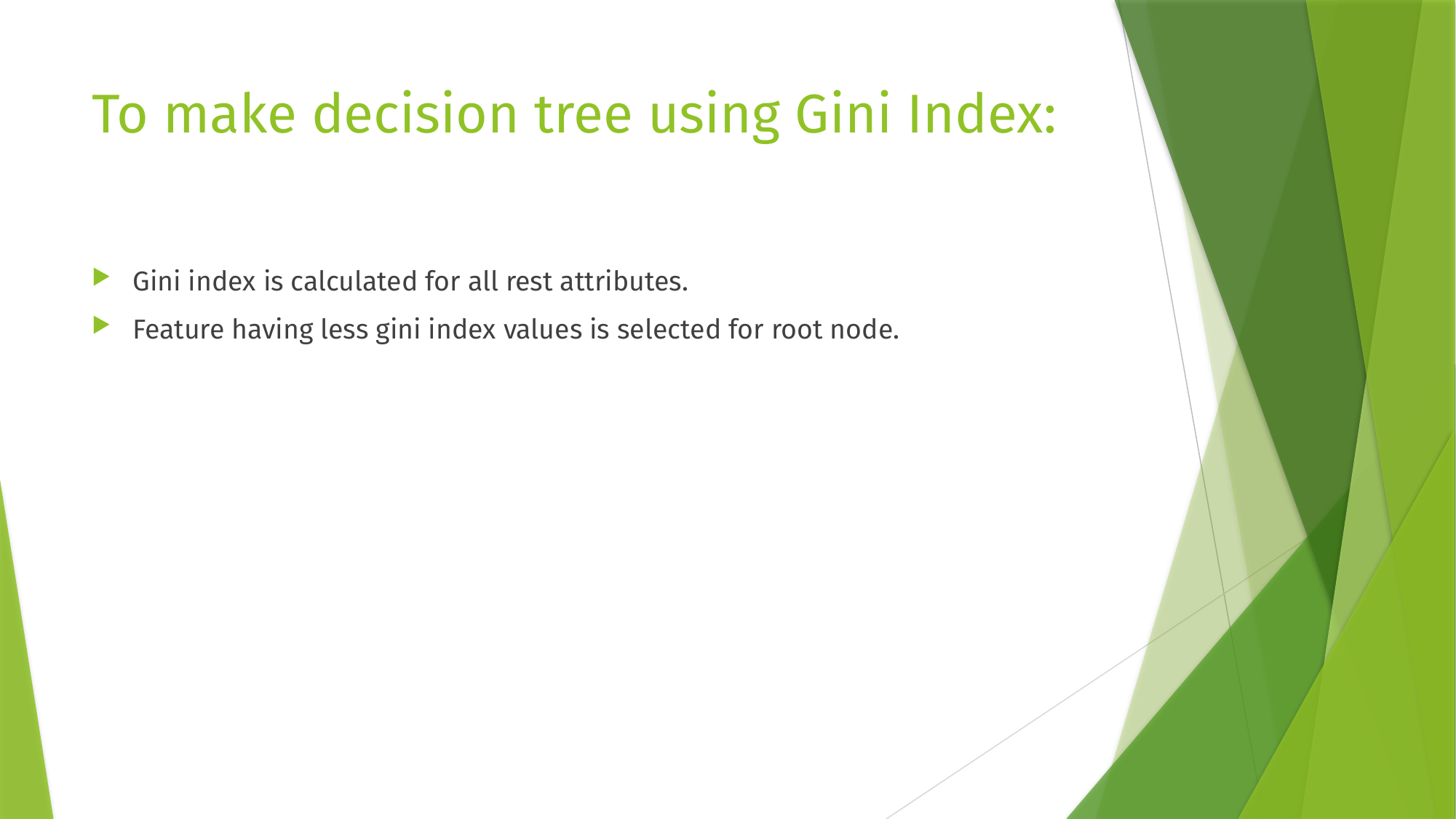

# To make decision tree using Gini Index:
Gini index is calculated for all rest attributes.
Feature having less gini index values is selected for root node.